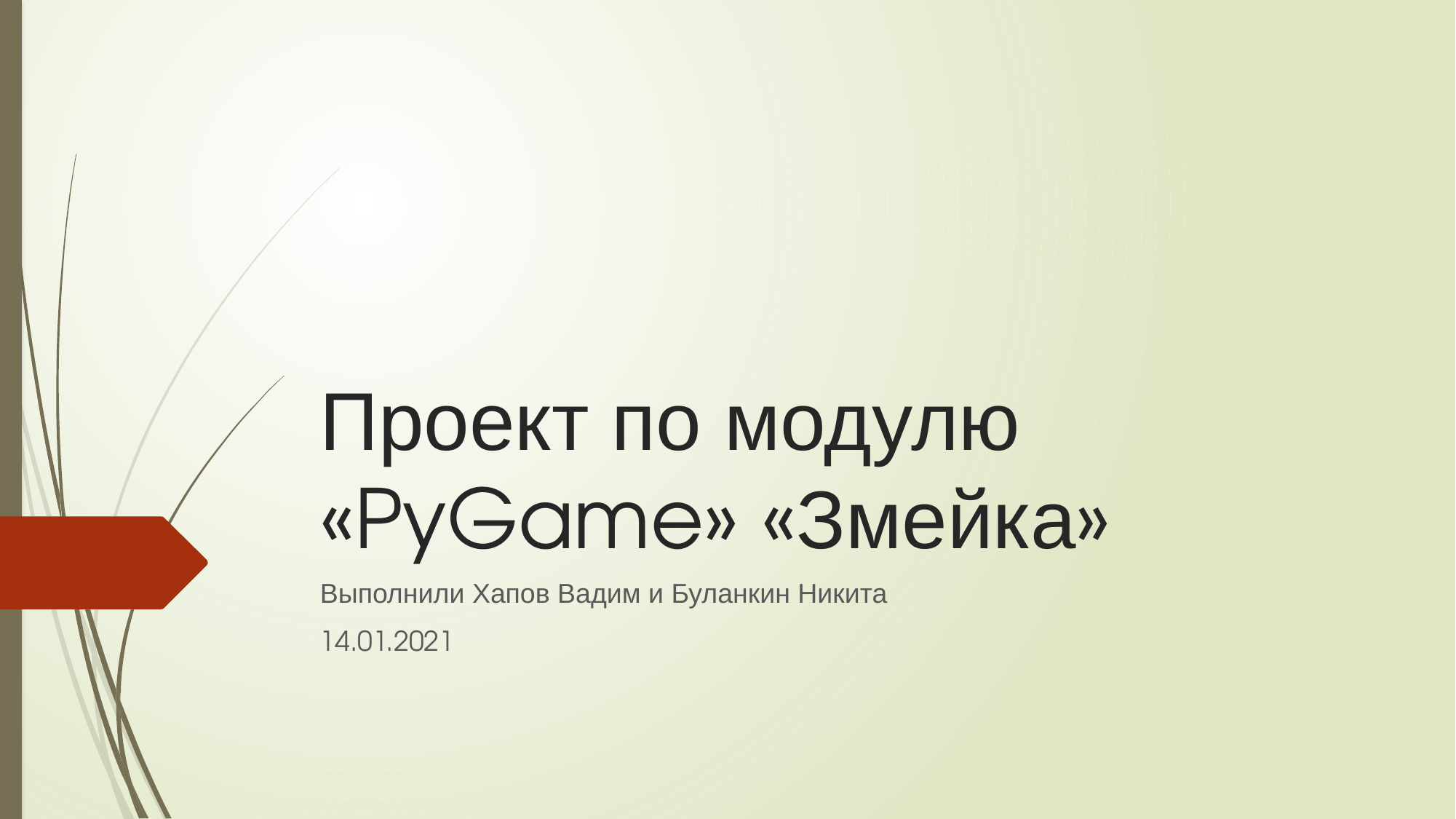

# Проект по модулю «PyGame» «Змейка»
Выполнили Хапов Вадим и Буланкин Никита
14.01.2021